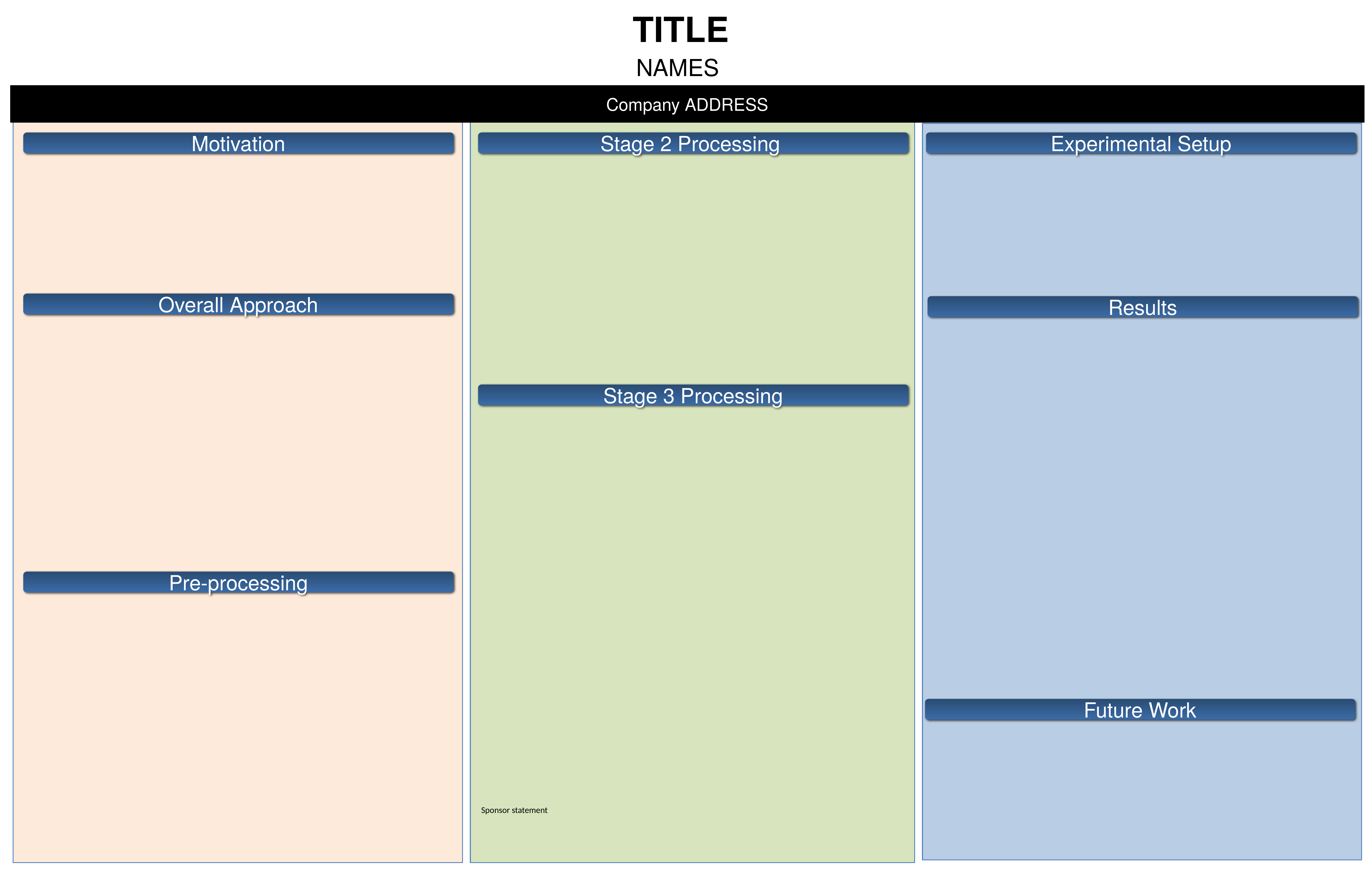

TITLE
NAMES
Company ADDRESS

Stage 2 Processing
Experimental Setup
Motivation

(a)

Overall Approach
Results

Stage 3 Processing

Pre-processing
Future Work

Sponsor statement